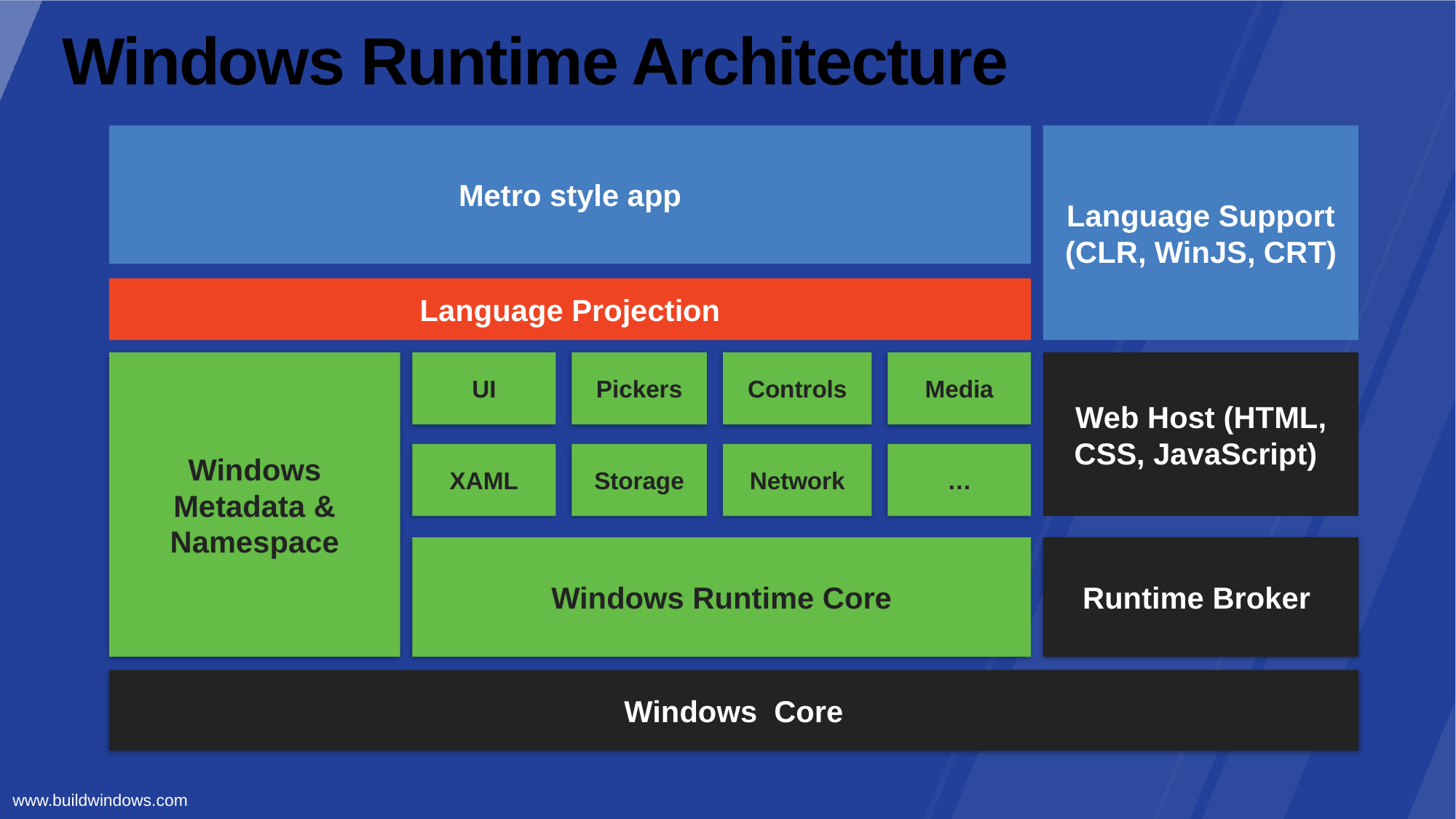

# Windows Runtime Architecture
Metro style app
Language Support (CLR, WinJS, CRT)
Language Projection
Web Host (HTML, CSS, JavaScript))
Windows Metadata & Namespace
UI
Pickers
Controls
Media
XAML
Storage
Network
…
Windows Runtime Core
Runtime Broker
Windows  Core